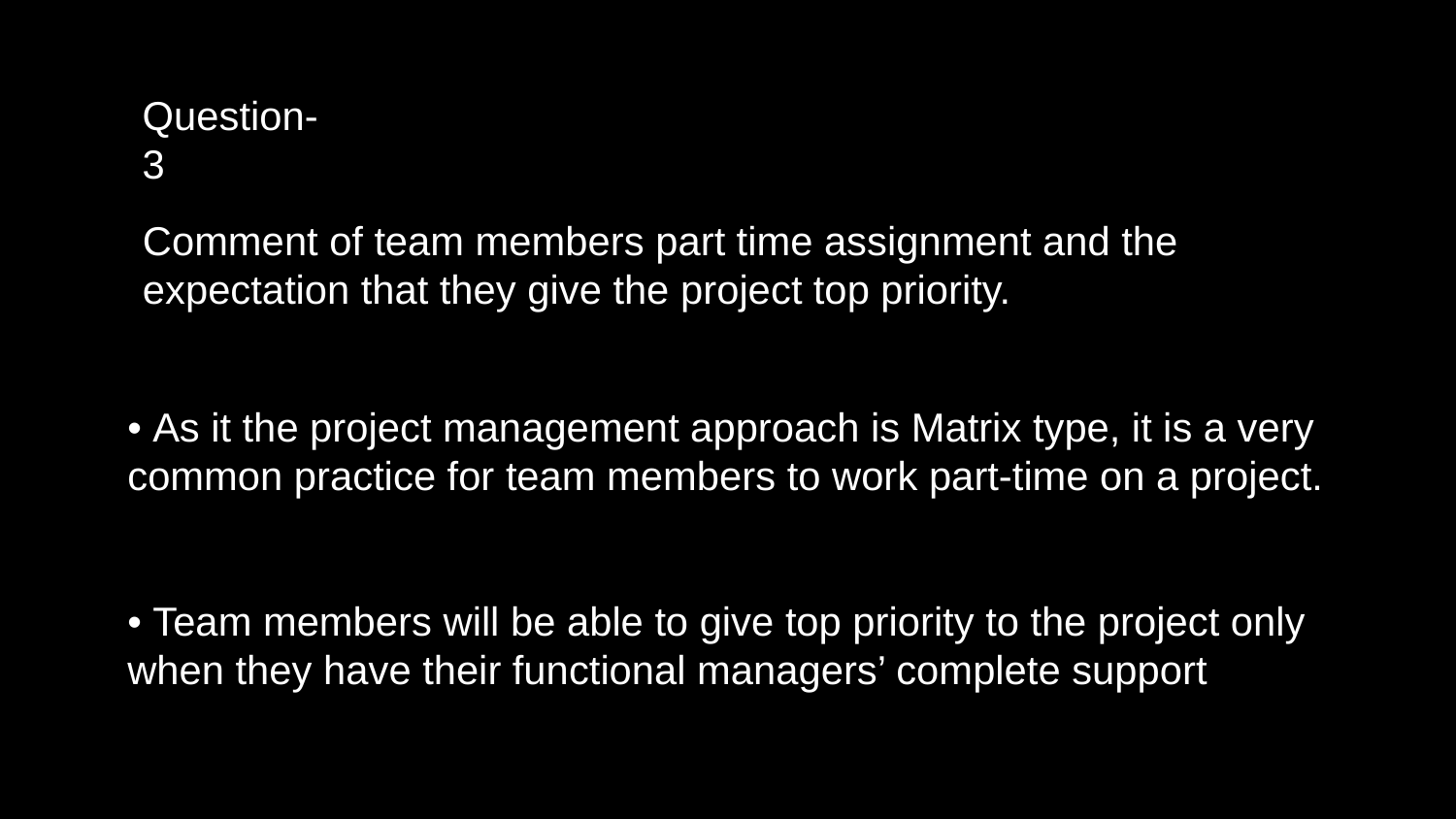

Question-3
# Question-3 Comment of team members part time assignment and the expectation that they give the project top priority.
Comment of team members part time assignment and the expectation that they give the project top priority.
• As it the project management approach is Matrix type, it is a very common practice for team members to work part-time on a project.

• Team members will be able to give top priority to the project only when they have their functional managers’ complete support